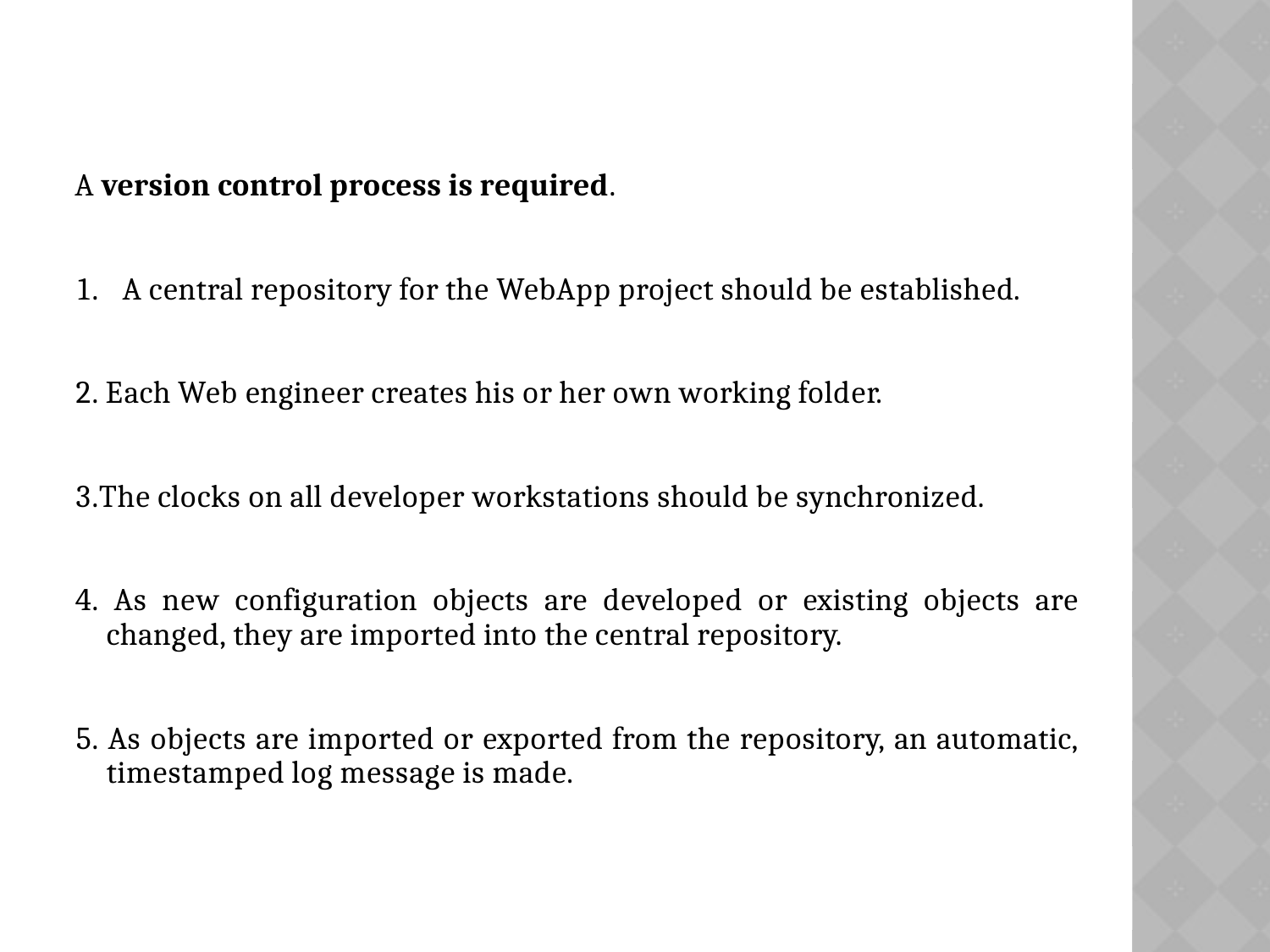

# A version control process is required.

A central repository for the WebApp project should be established.

2. Each Web engineer creates his or her own working folder.

3.The clocks on all developer workstations should be synchronized.

4. As new configuration objects are developed or existing objects are changed, they are imported into the central repository.

5. As objects are imported or exported from the repository, an automatic, timestamped log message is made.